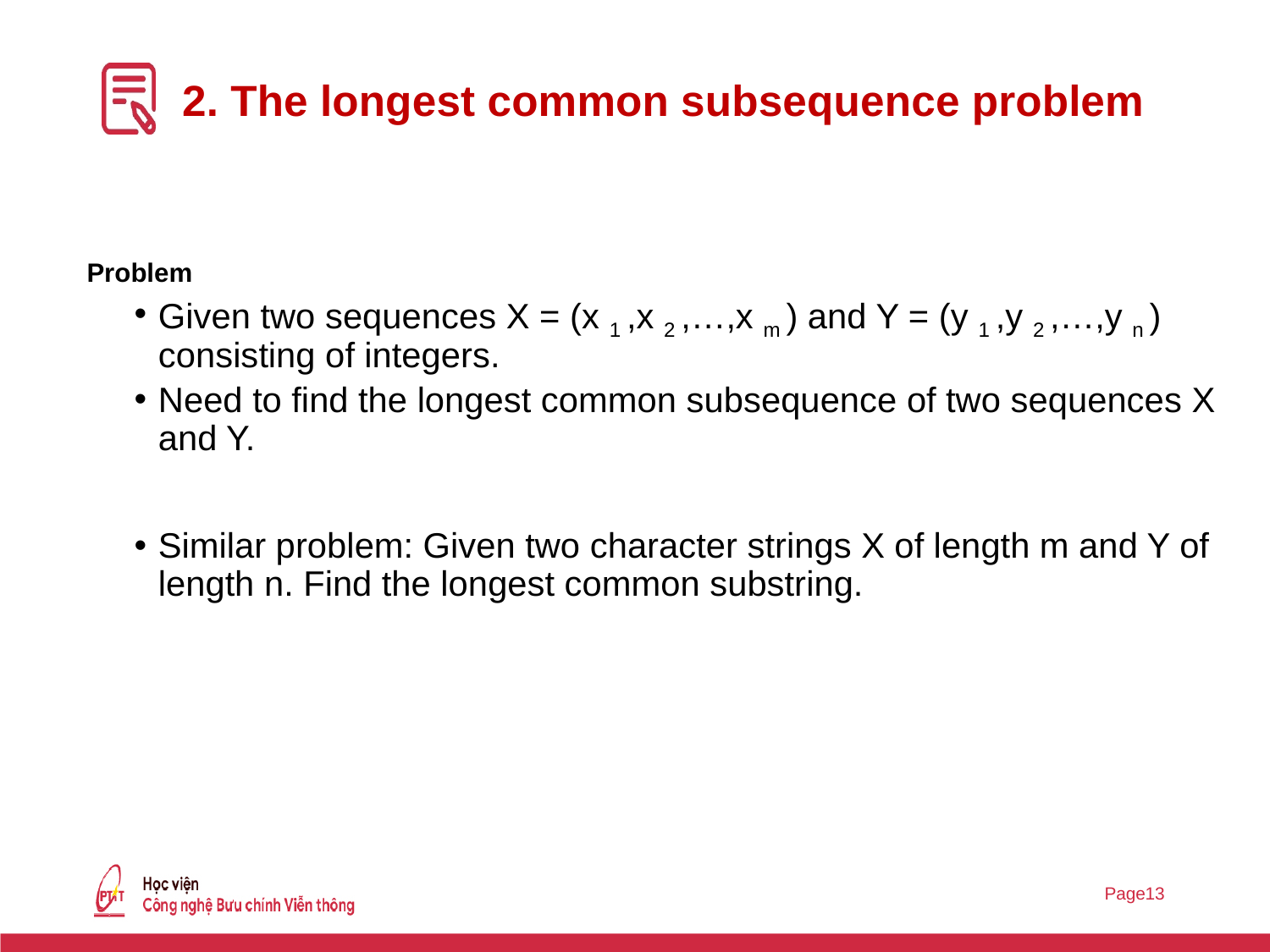

# 2. The longest common subsequence problem
Problem
Given two sequences X = (x 1 ,x 2 ,…,x m ) and Y = (y 1 ,y 2 ,…,y n ) consisting of integers.
Need to find the longest common subsequence of two sequences X and Y.

Similar problem: Given two character strings X of length m and Y of length n. Find the longest common substring.